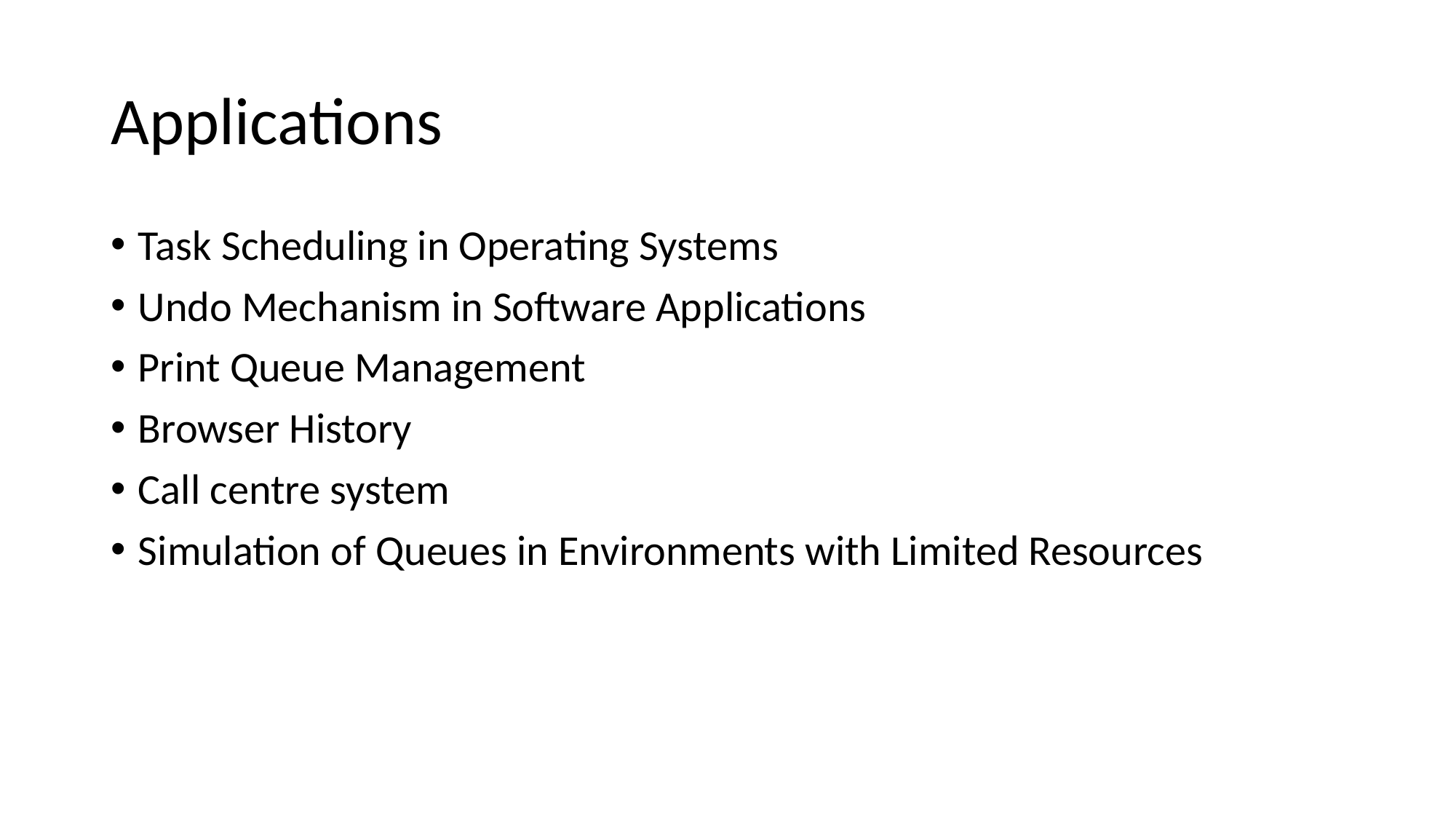

# Applications
Task Scheduling in Operating Systems
Undo Mechanism in Software Applications
Print Queue Management
Browser History
Call centre system
Simulation of Queues in Environments with Limited Resources